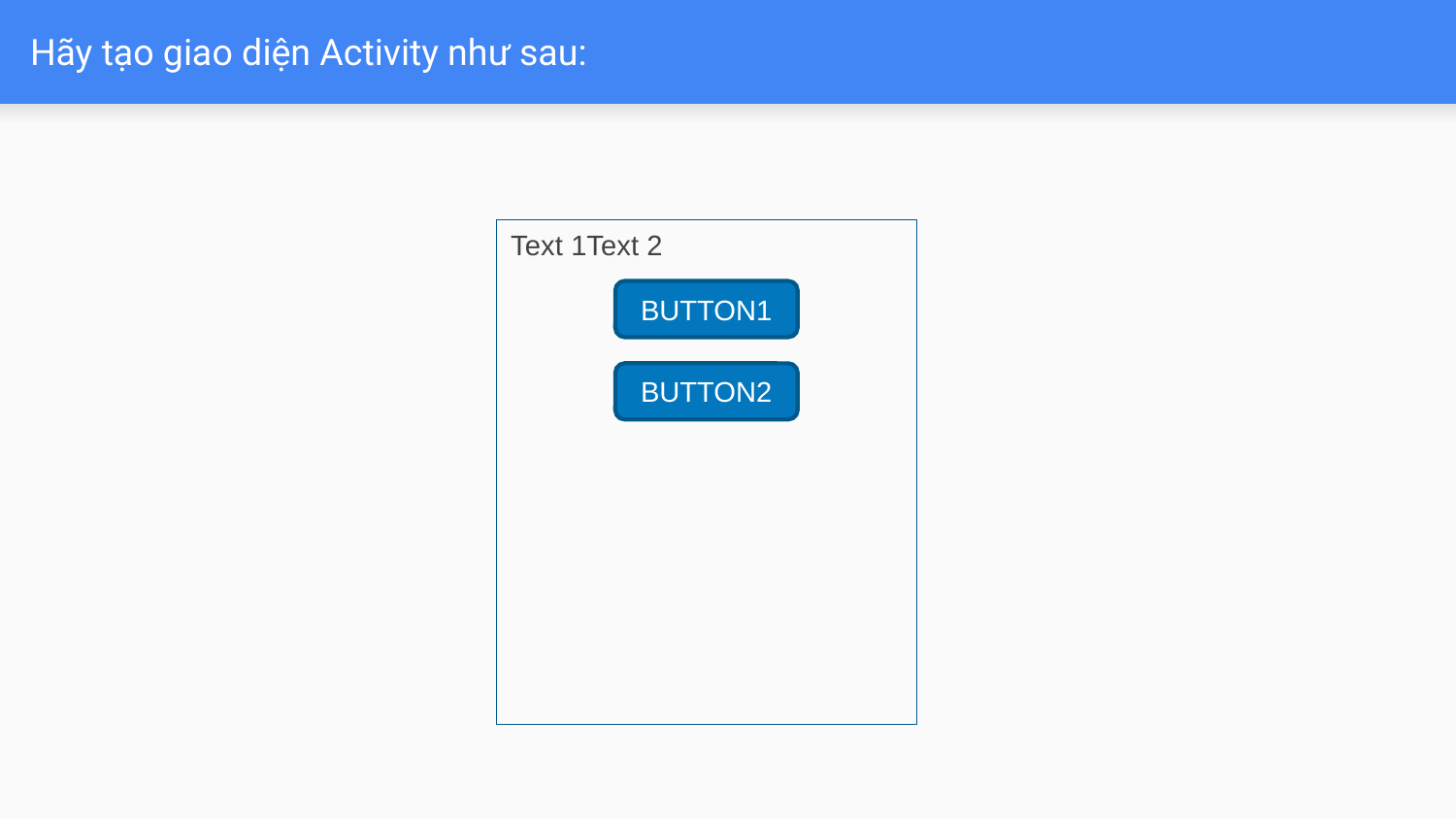

# Hãy tạo giao diện Activity như sau:
Text 1Text 2
BUTTON1
BUTTON2